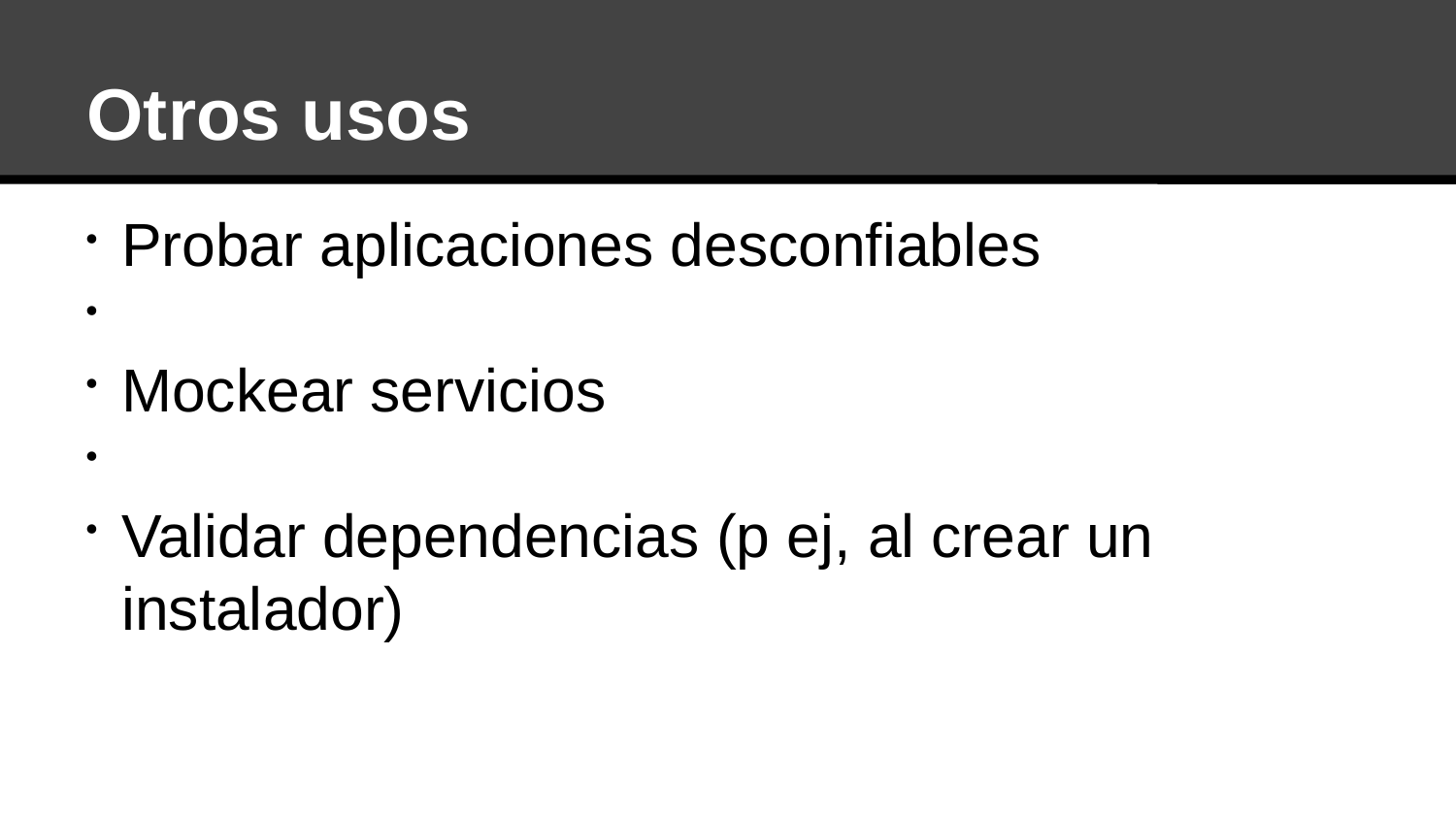

Otros usos
Probar aplicaciones desconfiables

Mockear servicios

Validar dependencias (p ej, al crear un instalador)